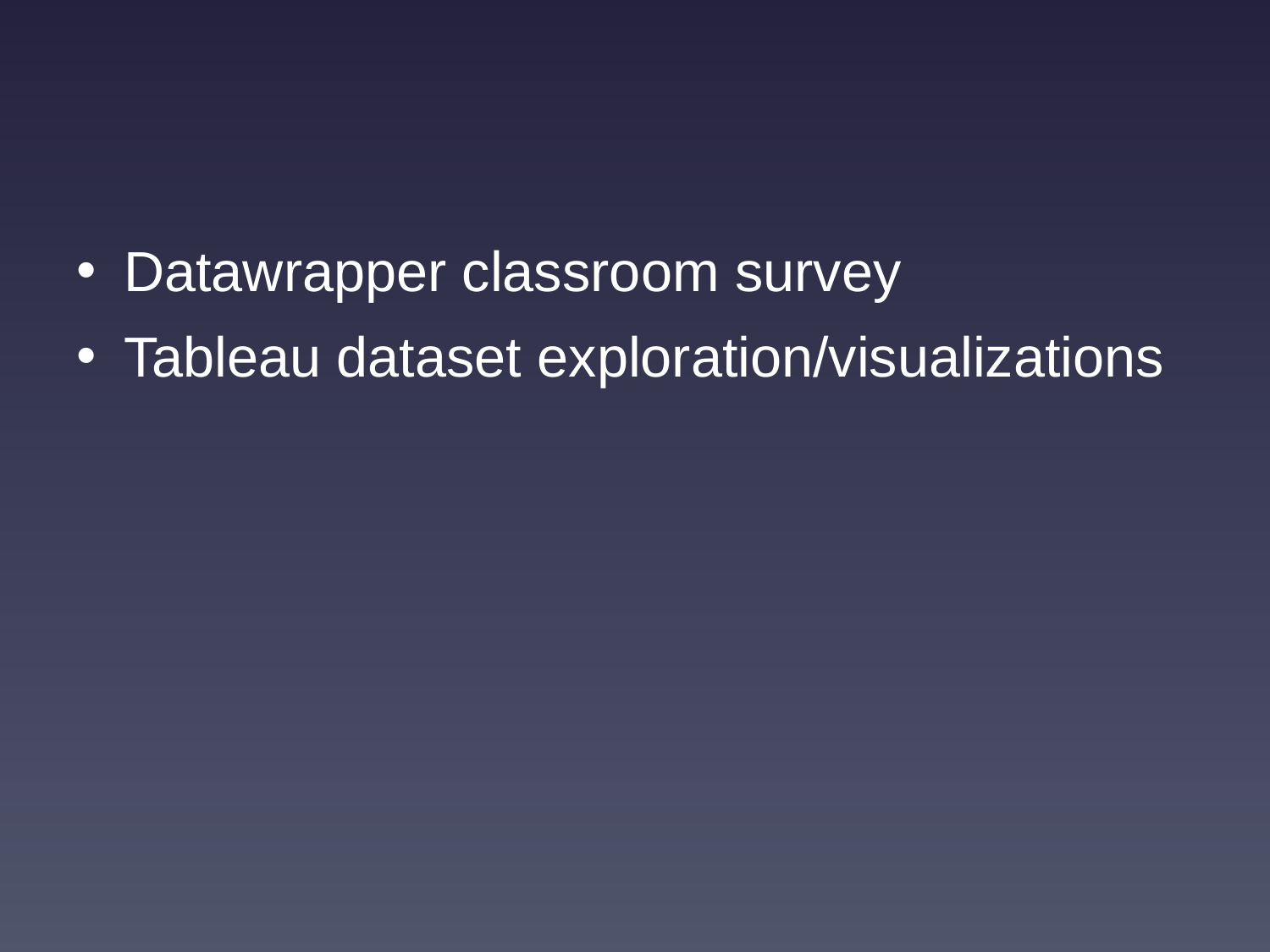

#
Datawrapper classroom survey
Tableau dataset exploration/visualizations